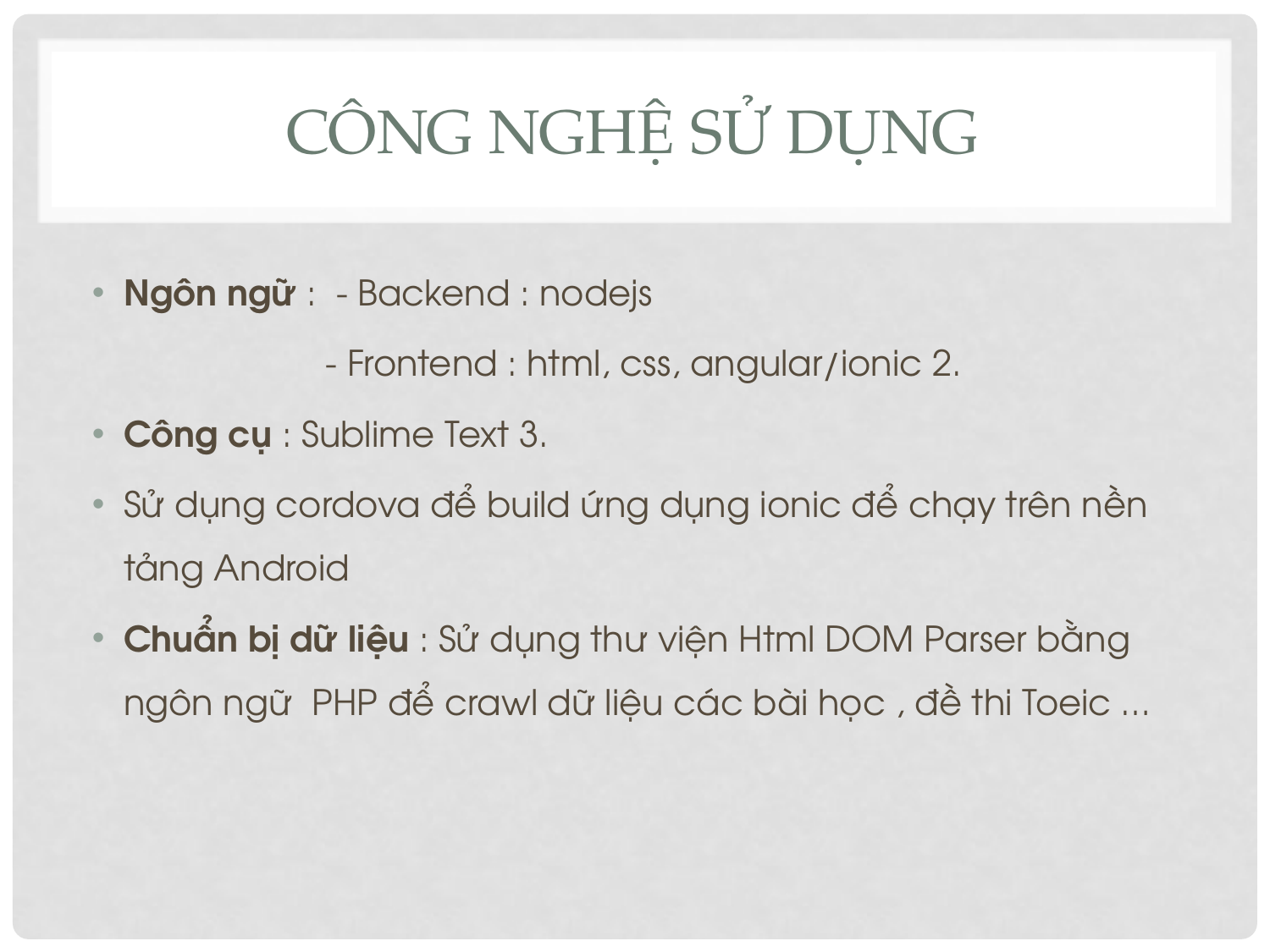

# CÔNG NGHỆ SỬ DỤNG
Ngôn ngữ :  - Backend : nodejs
                        - Frontend : html, css, angular/ionic 2.
Công cụ : Sublime Text 3.
Sử dụng cordova để build ứng dụng ionic để chạy trên nền tảng Android
Chuẩn bị dữ liệu : Sử dụng thư viện Html DOM Parser bằng ngôn ngữ  PHP để crawl dữ liệu các bài học , đề thi Toeic …